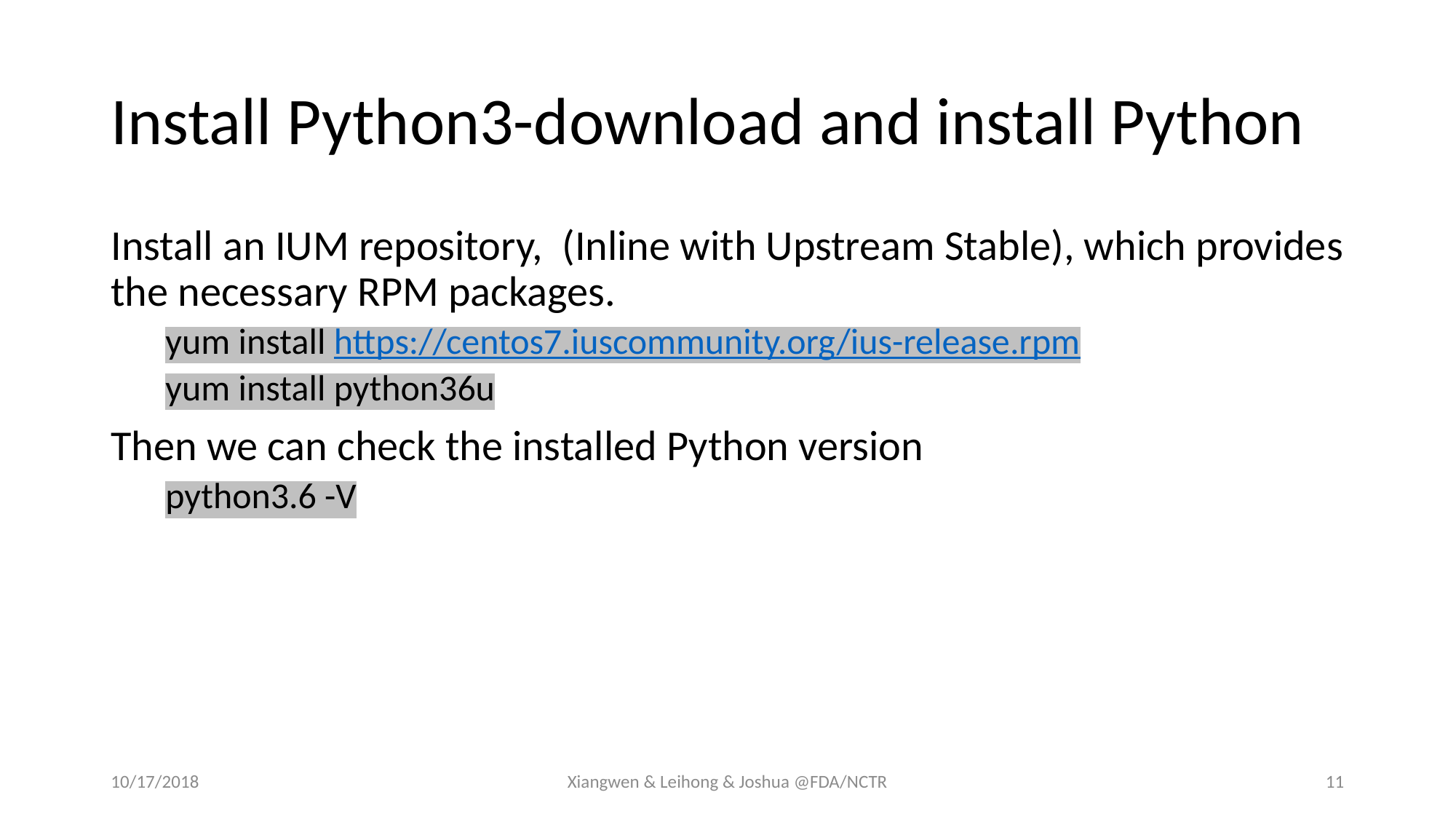

# Install Python3-download and install Python
Install an IUM repository,  (Inline with Upstream Stable), which provides the necessary RPM packages.
yum install https://centos7.iuscommunity.org/ius-release.rpm
yum install python36u
Then we can check the installed Python version
python3.6 -V
10/17/2018
Xiangwen & Leihong & Joshua @FDA/NCTR
11